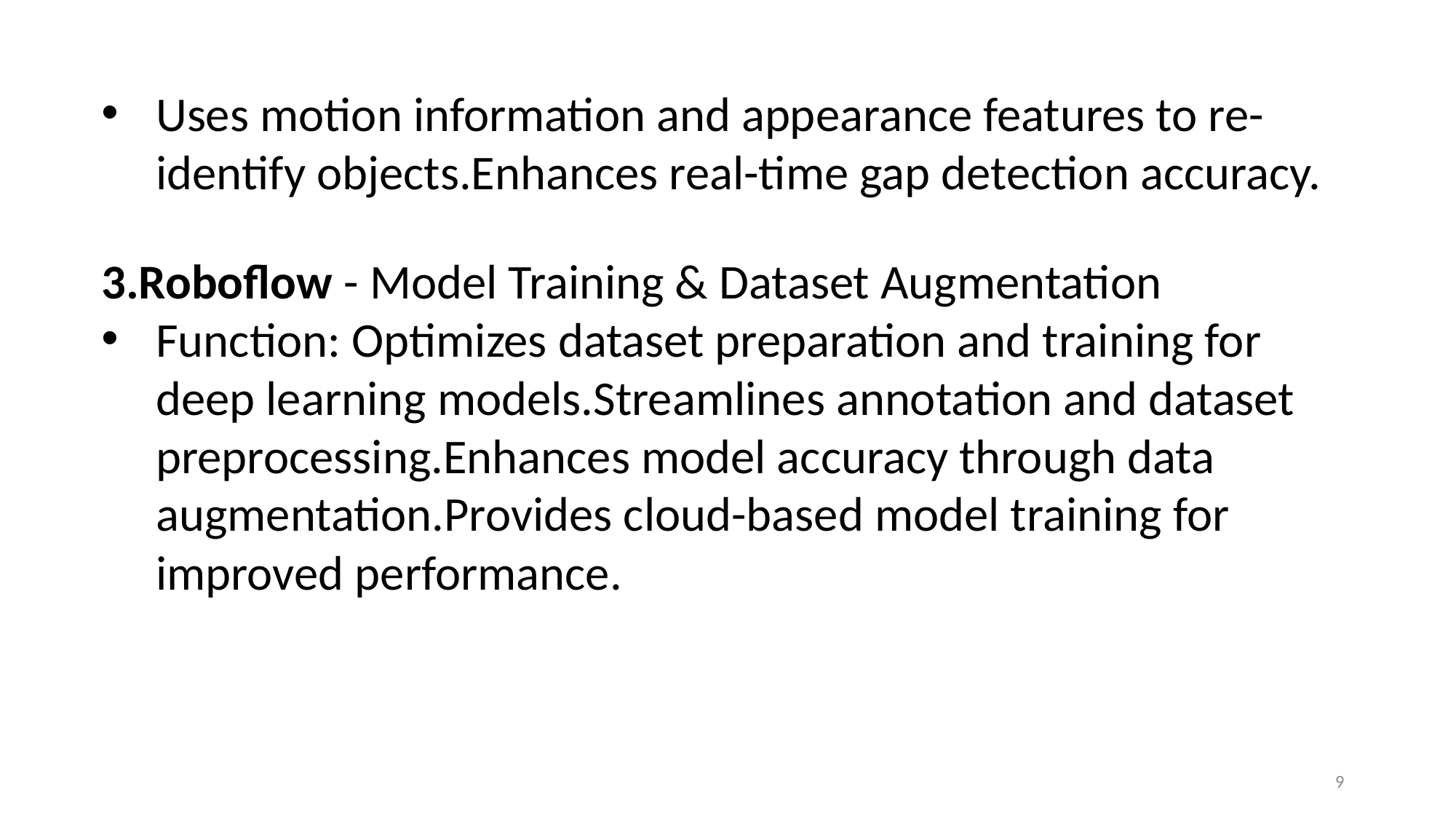

Uses motion information and appearance features to re-identify objects.Enhances real-time gap detection accuracy.

3.Roboflow - Model Training & Dataset Augmentation
Function: Optimizes dataset preparation and training for deep learning models.Streamlines annotation and dataset preprocessing.Enhances model accuracy through data augmentation.Provides cloud-based model training for improved performance.

9